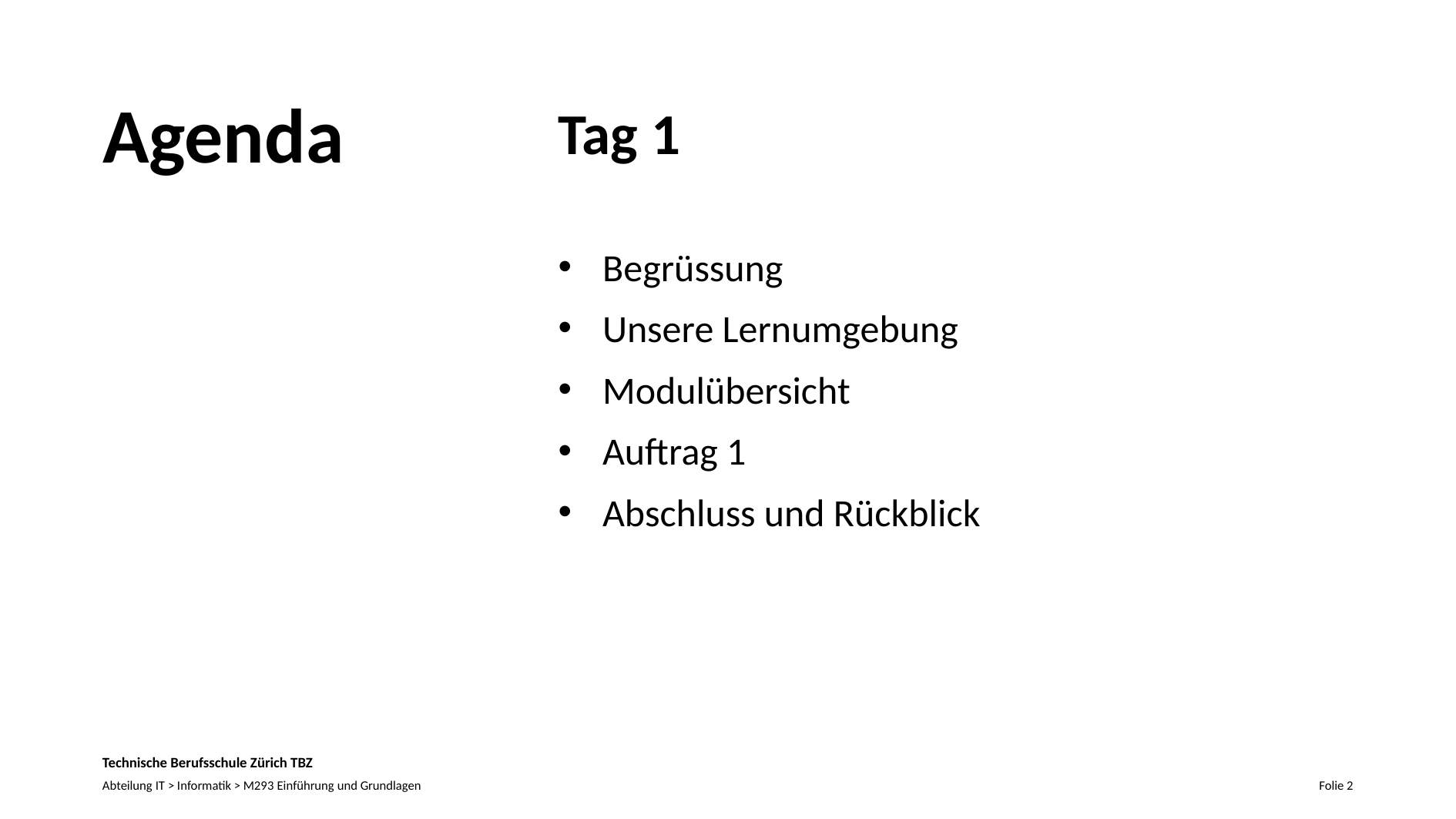

# Agenda
Tag 1

Begrüssung
Unsere Lernumgebung
Modulübersicht
Auftrag 1
Abschluss und Rückblick
Folie 2
Abteilung IT > Informatik > M293 Einführung und Grundlagen